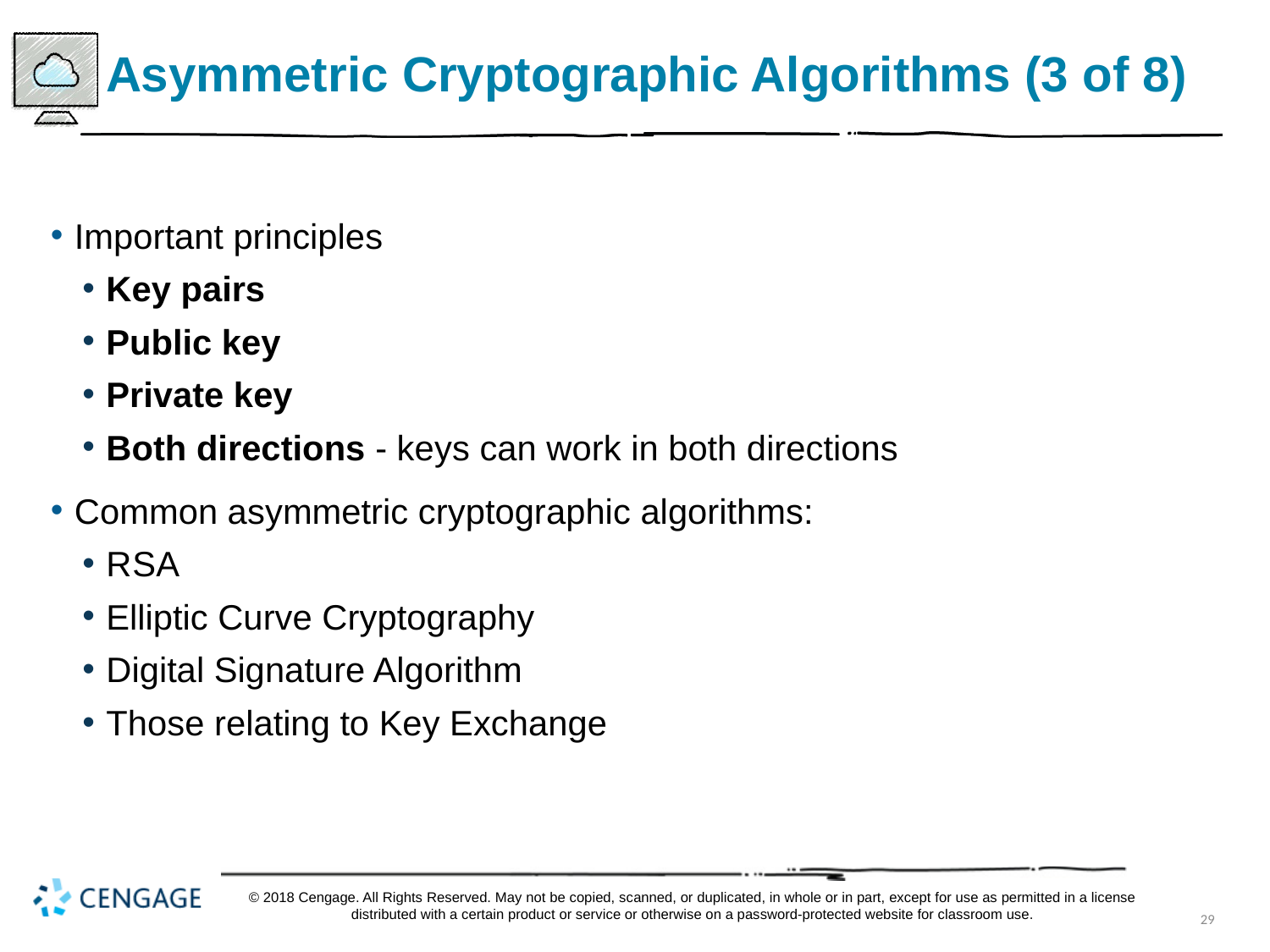

# Asymmetric Cryptographic Algorithms (3 of 8)
Important principles
Key pairs
Public key
Private key
Both directions - keys can work in both directions
Common asymmetric cryptographic algorithms:
R S A
Elliptic Curve Cryptography
Digital Signature Algorithm
Those relating to Key Exchange
© 2018 Cengage. All Rights Reserved. May not be copied, scanned, or duplicated, in whole or in part, except for use as permitted in a license distributed with a certain product or service or otherwise on a password-protected website for classroom use.